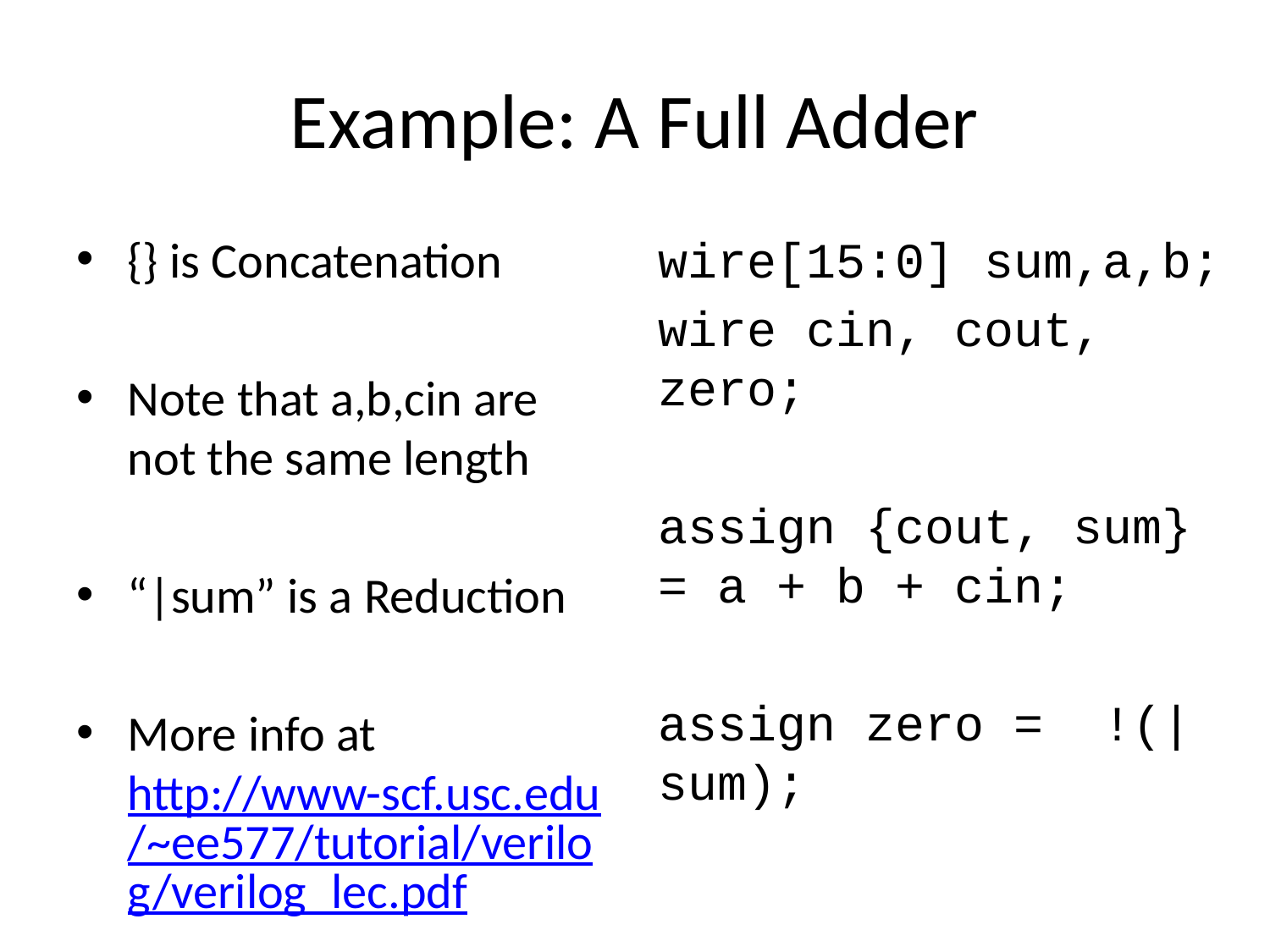

# Example: A Full Adder
{} is Concatenation

Note that a,b,cin are not the same length

“|sum” is a Reduction

More info at http://www-scf.usc.edu/~ee577/tutorial/verilog/verilog_lec.pdf

wire[15:0] sum,a,b;
wire cin, cout, zero;

assign {cout, sum} = a + b + cin;

assign zero =  !(|sum);